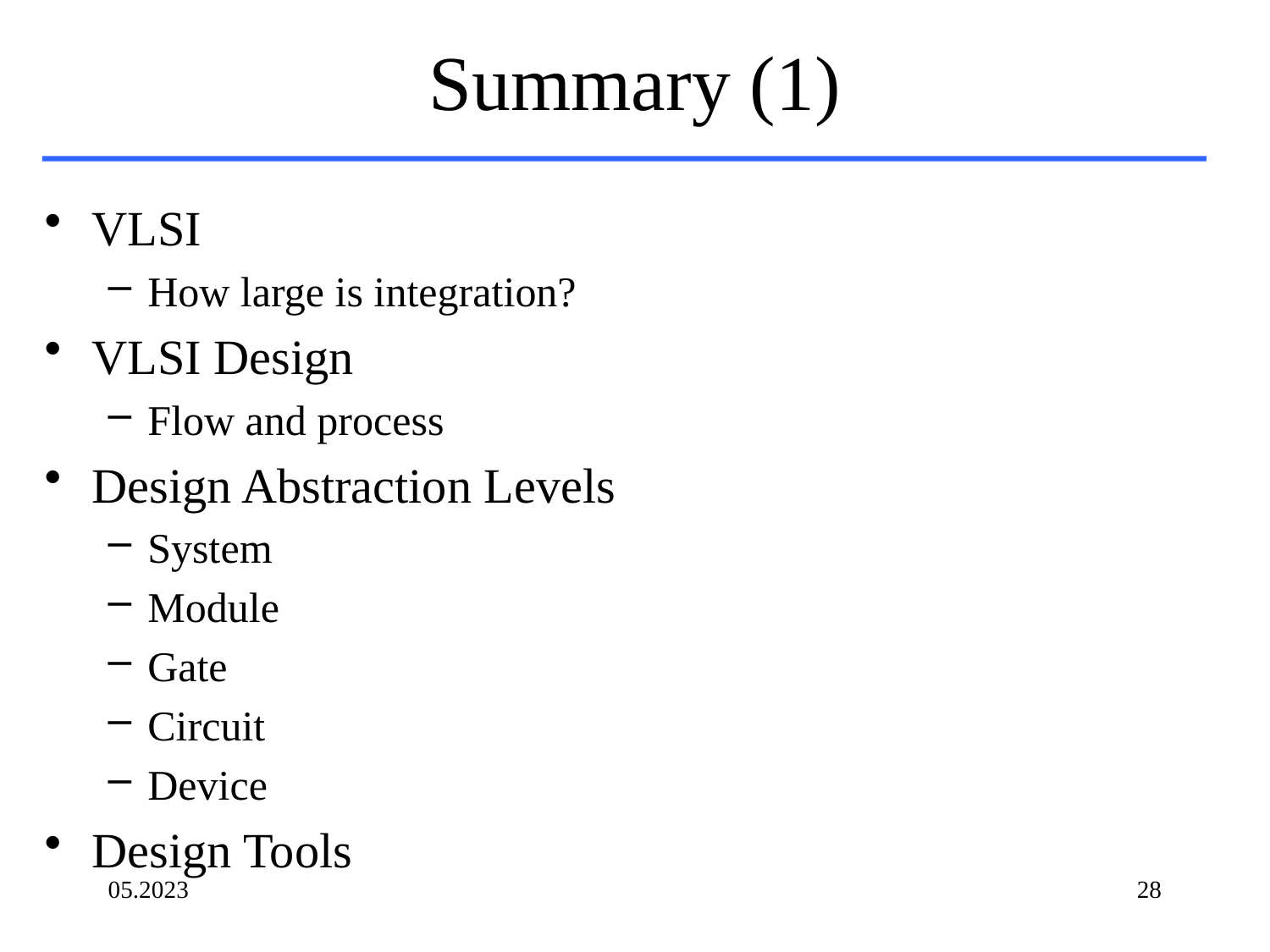

# Summary (1)

VLSI
How large is integration?
VLSI Design
Flow and process
Design Abstraction Levels
System
Module
Gate
Circuit
Device
Design Tools
05.2023
28